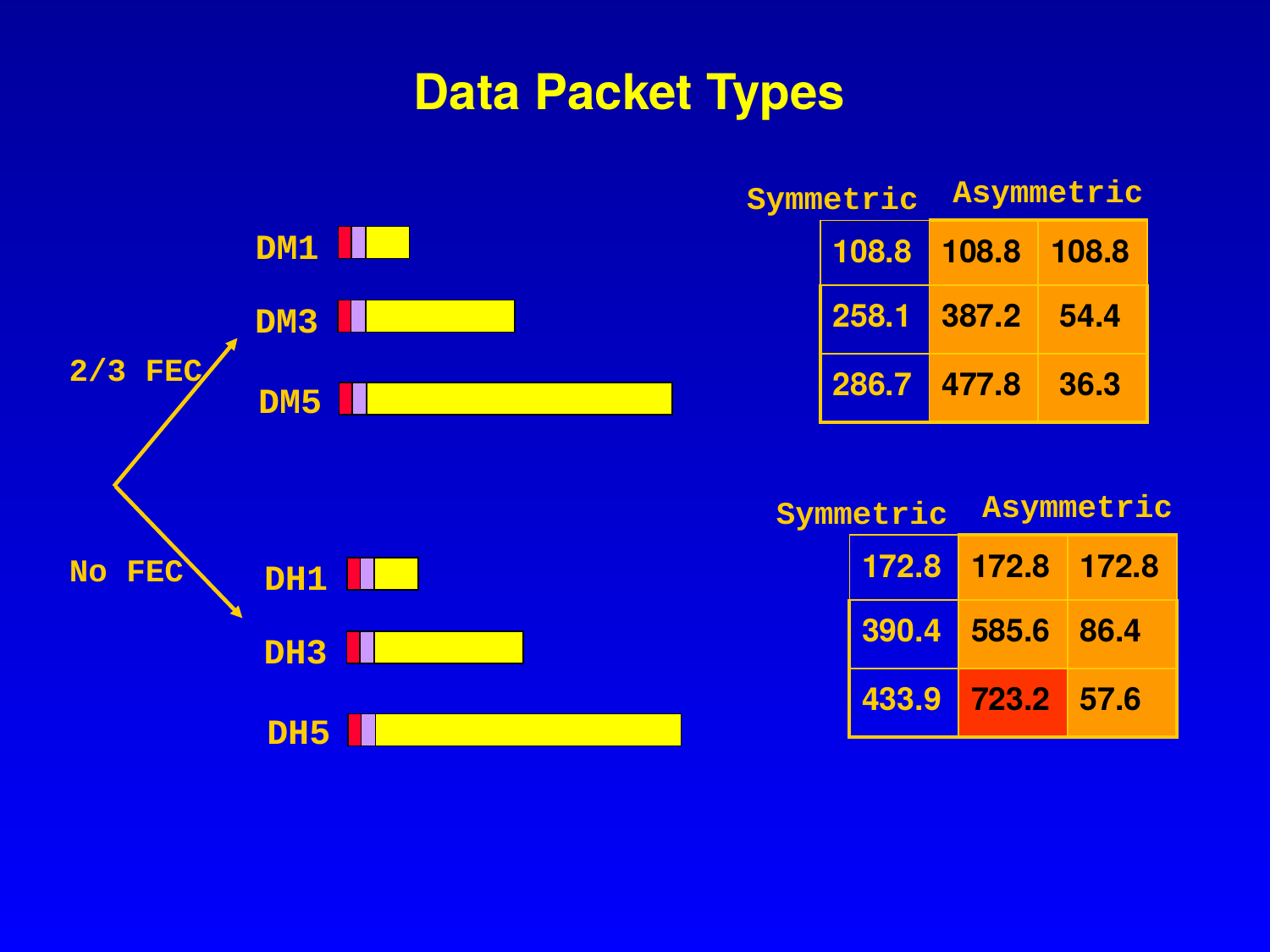

# Data Packet Types
Asymmetric
Symmetric

DM1

DM3

DM5

| 108.8 | 108.8 | 108.8 |
| --- | --- | --- |
| 258.1 | 387.2 | 54.4 |
| 286.7 | 477.8 | 36.3 |

2/3 FEC
Asymmetric
Symmetric

| 172.8 | 172.8 | 172.8 |
| --- | --- | --- |
| 390.4 | 585.6 | 86.4 |
| 433.9 | 723.2 | 57.6 |
No FEC
DH1

DH3

DH5